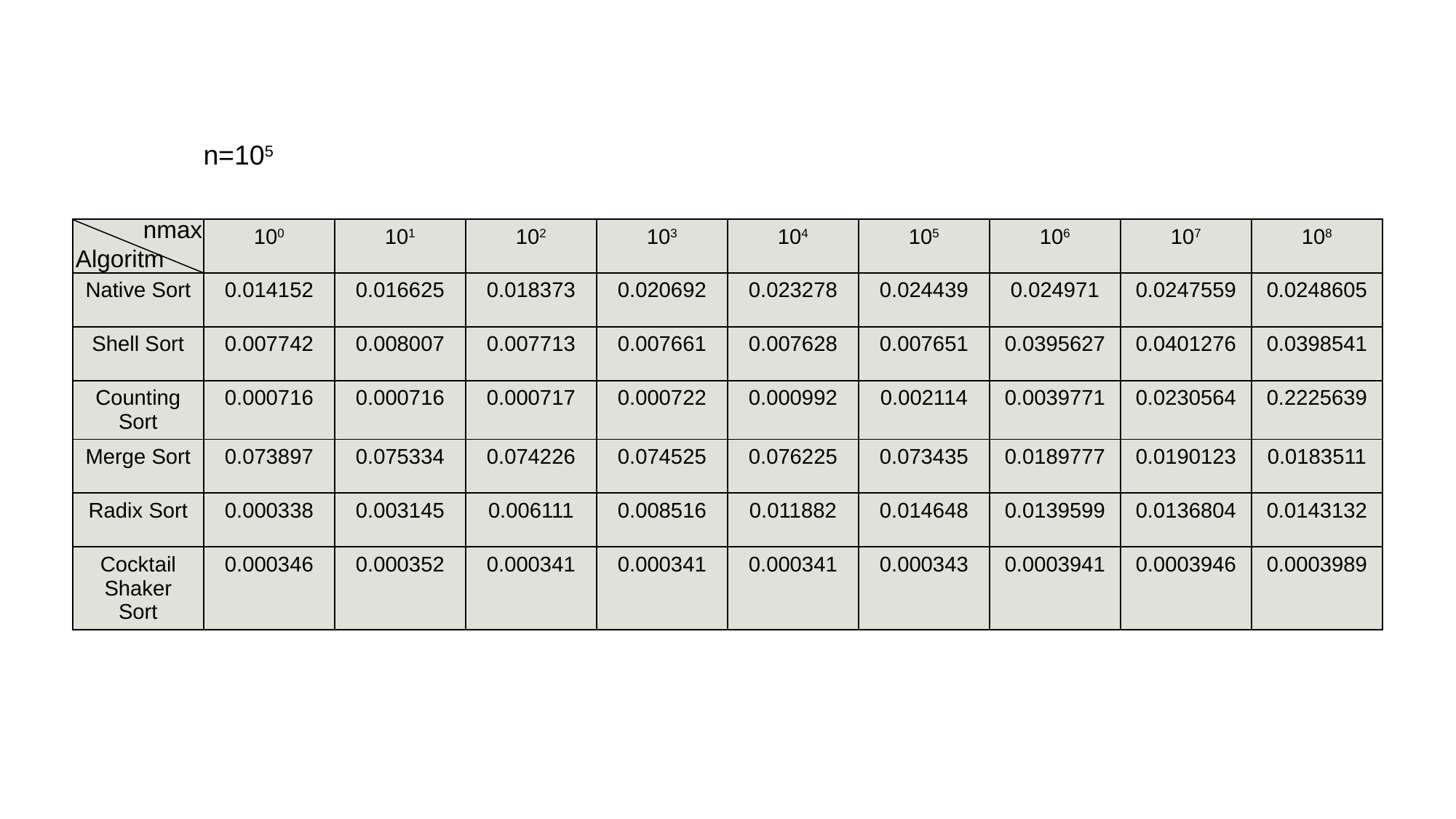

n=105
nmax
|  | 100 | 101 | 102 | 103 | 104 | 105 | 106 | 107 | 108 |
| --- | --- | --- | --- | --- | --- | --- | --- | --- | --- |
| Native Sort | 0.014152 | 0.016625 | 0.018373 | 0.020692 | 0.023278 | 0.024439 | 0.024971 | 0.0247559 | 0.0248605 |
| Shell Sort | 0.007742 | 0.008007 | 0.007713 | 0.007661 | 0.007628 | 0.007651 | 0.0395627 | 0.0401276 | 0.0398541 |
| Counting Sort | 0.000716 | 0.000716 | 0.000717 | 0.000722 | 0.000992 | 0.002114 | 0.0039771 | 0.0230564 | 0.2225639 |
| Merge Sort | 0.073897 | 0.075334 | 0.074226 | 0.074525 | 0.076225 | 0.073435 | 0.0189777 | 0.0190123 | 0.0183511 |
| Radix Sort | 0.000338 | 0.003145 | 0.006111 | 0.008516 | 0.011882 | 0.014648 | 0.0139599 | 0.0136804 | 0.0143132 |
| Cocktail Shaker Sort | 0.000346 | 0.000352 | 0.000341 | 0.000341 | 0.000341 | 0.000343 | 0.0003941 | 0.0003946 | 0.0003989 |
Algoritm